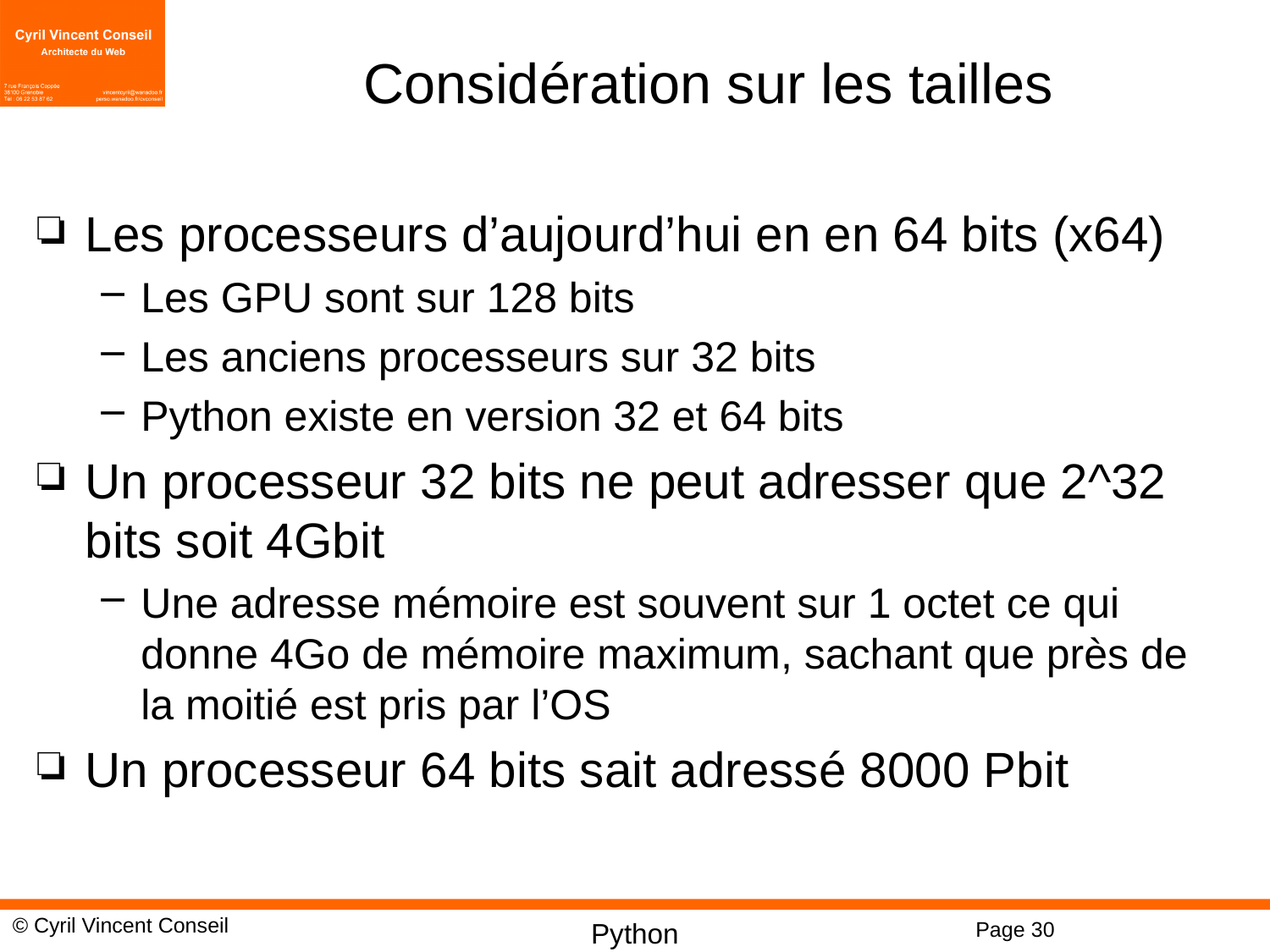

# Considération sur les tailles
Les processeurs d’aujourd’hui en en 64 bits (x64)
Les GPU sont sur 128 bits
Les anciens processeurs sur 32 bits
Python existe en version 32 et 64 bits
Un processeur 32 bits ne peut adresser que 2^32 bits soit 4Gbit
Une adresse mémoire est souvent sur 1 octet ce qui donne 4Go de mémoire maximum, sachant que près de la moitié est pris par l’OS
Un processeur 64 bits sait adressé 8000 Pbit